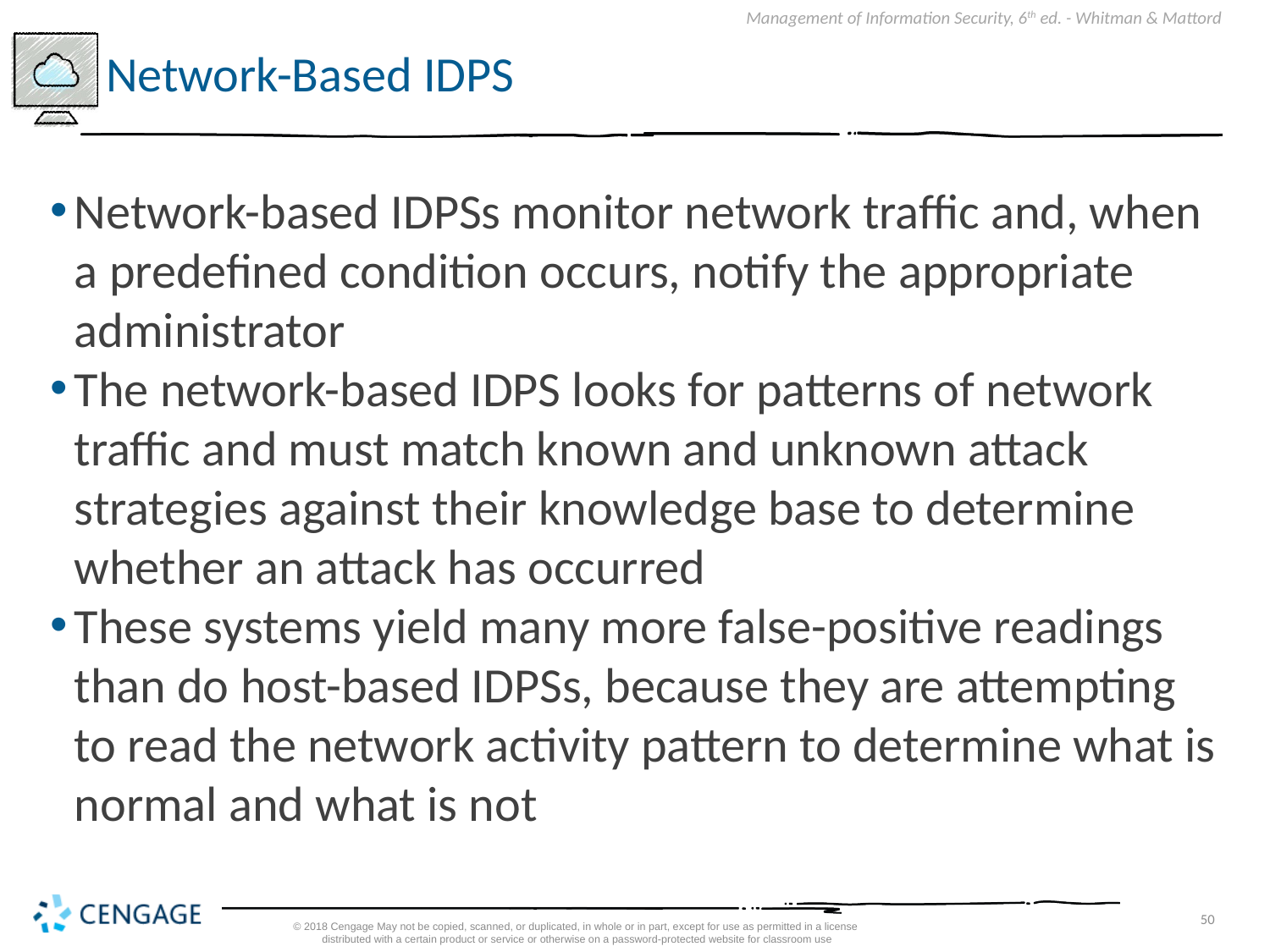

# Network-Based IDPS
Network-based IDPSs monitor network traffic and, when a predefined condition occurs, notify the appropriate administrator
The network-based IDPS looks for patterns of network traffic and must match known and unknown attack strategies against their knowledge base to determine whether an attack has occurred
These systems yield many more false-positive readings than do host-based IDPSs, because they are attempting to read the network activity pattern to determine what is normal and what is not